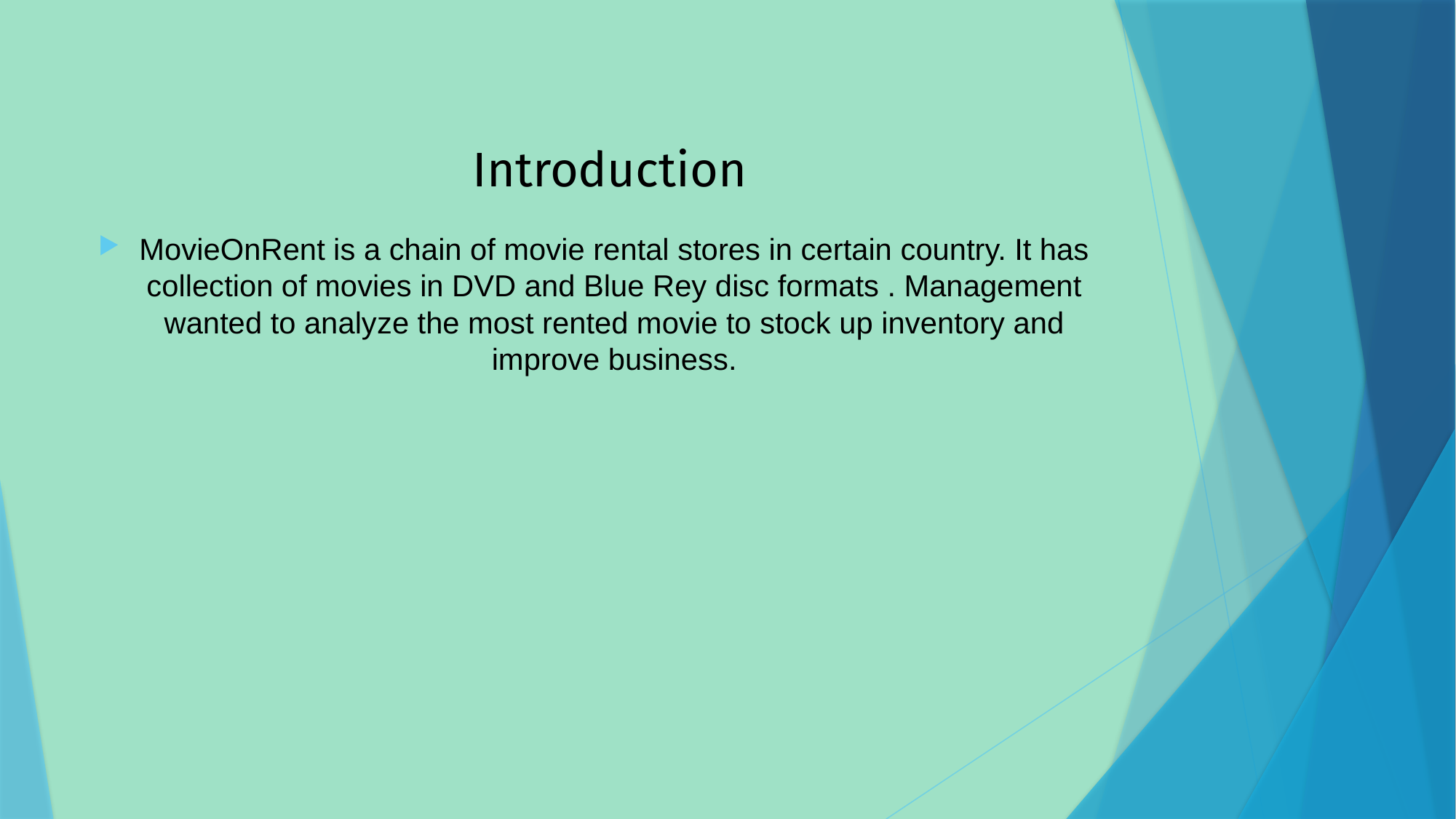

# Introduction
MovieOnRent is a chain of movie rental stores in certain country. It has collection of movies in DVD and Blue Rey disc formats . Management wanted to analyze the most rented movie to stock up inventory and improve business.